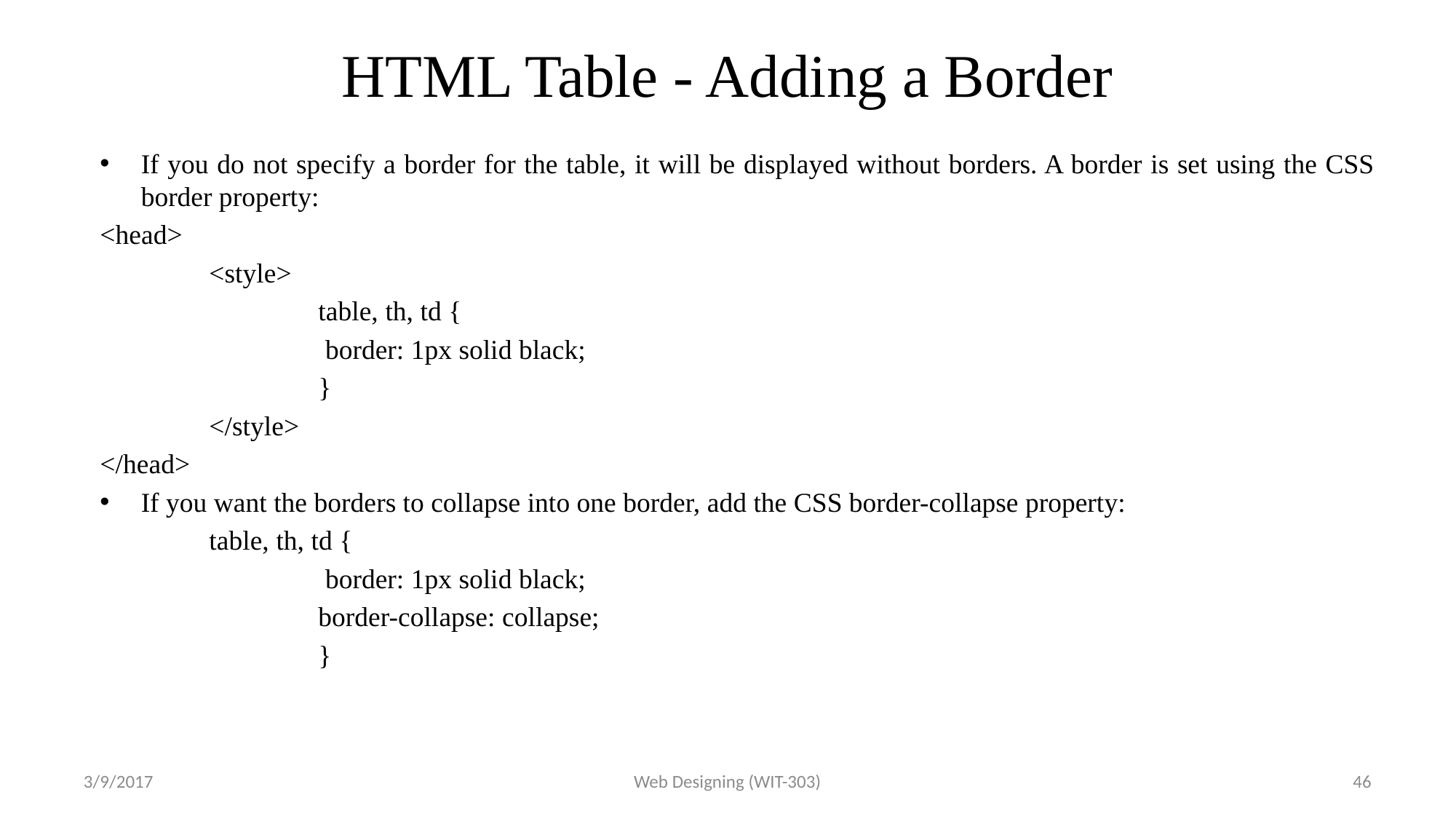

# HTML Table - Adding a Border
If you do not specify a border for the table, it will be displayed without borders. A border is set using the CSS border property:
<head>
	<style>
		table, th, td {
   		 border: 1px solid black;
		}
	</style>
</head>
If you want the borders to collapse into one border, add the CSS border-collapse property:
	table, th, td {
   		 border: 1px solid black;
    		border-collapse: collapse;
		}
3/9/2017
Web Designing (WIT-303)
46